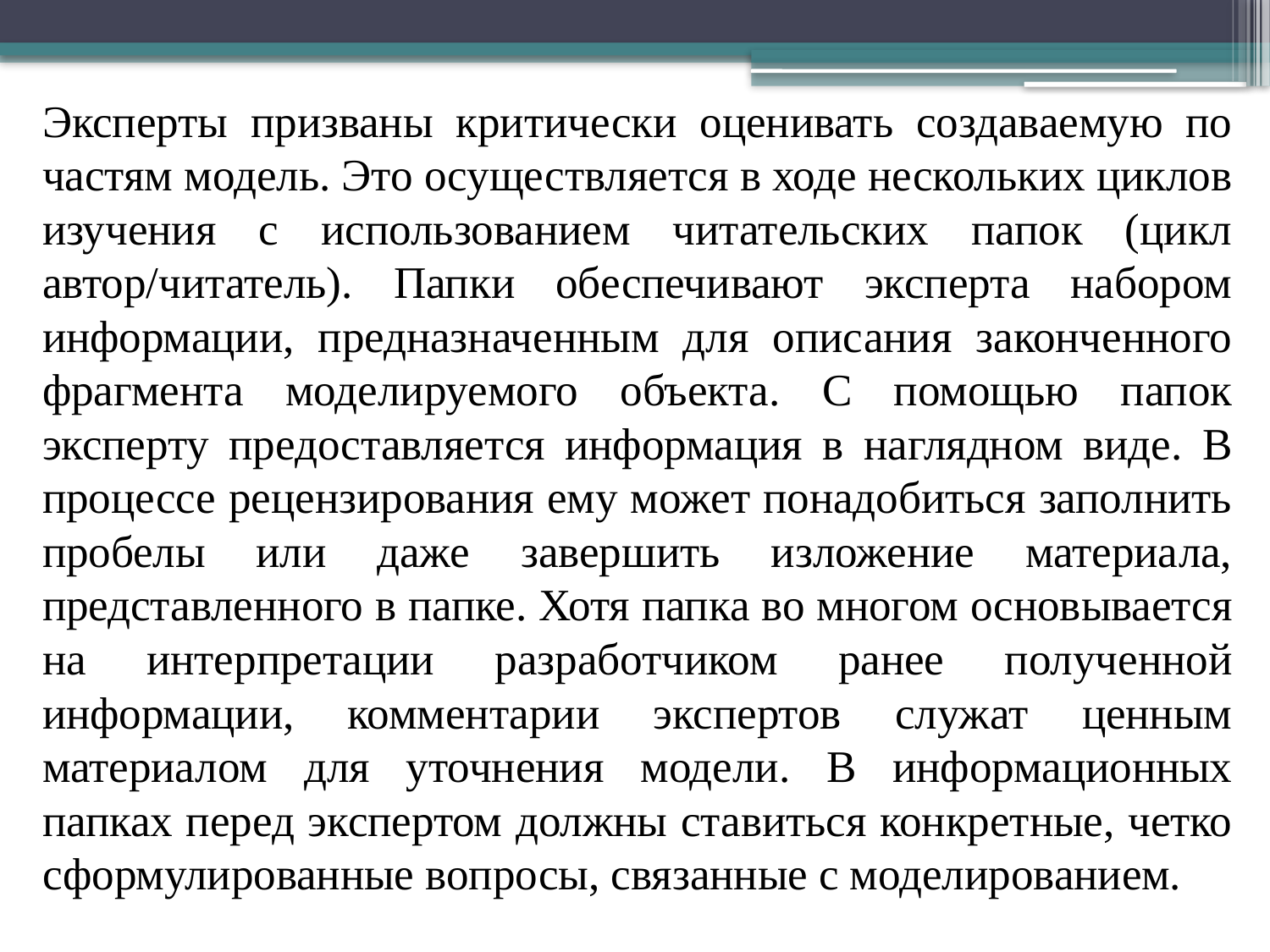

Эксперты призваны критически оценивать создаваемую по частям модель. Это осуществляется в ходе нескольких циклов изучения с использованием читательских папок (цикл автор/читатель). Папки обеспечивают эксперта набором информации, предназначенным для описания законченного фрагмента моделируемого объекта. С помощью папок эксперту предоставляется информация в наглядном виде. В процессе рецензирования ему может понадобиться заполнить пробелы или даже завершить изложение материала, представленного в папке. Хотя папка во многом основывается на интерпретации разработчиком ранее полученной информации, комментарии экспертов служат ценным материалом для уточнения модели. В информационных папках перед экспертом должны ставиться конкретные, четко сформулированные вопросы, связанные с моделированием.